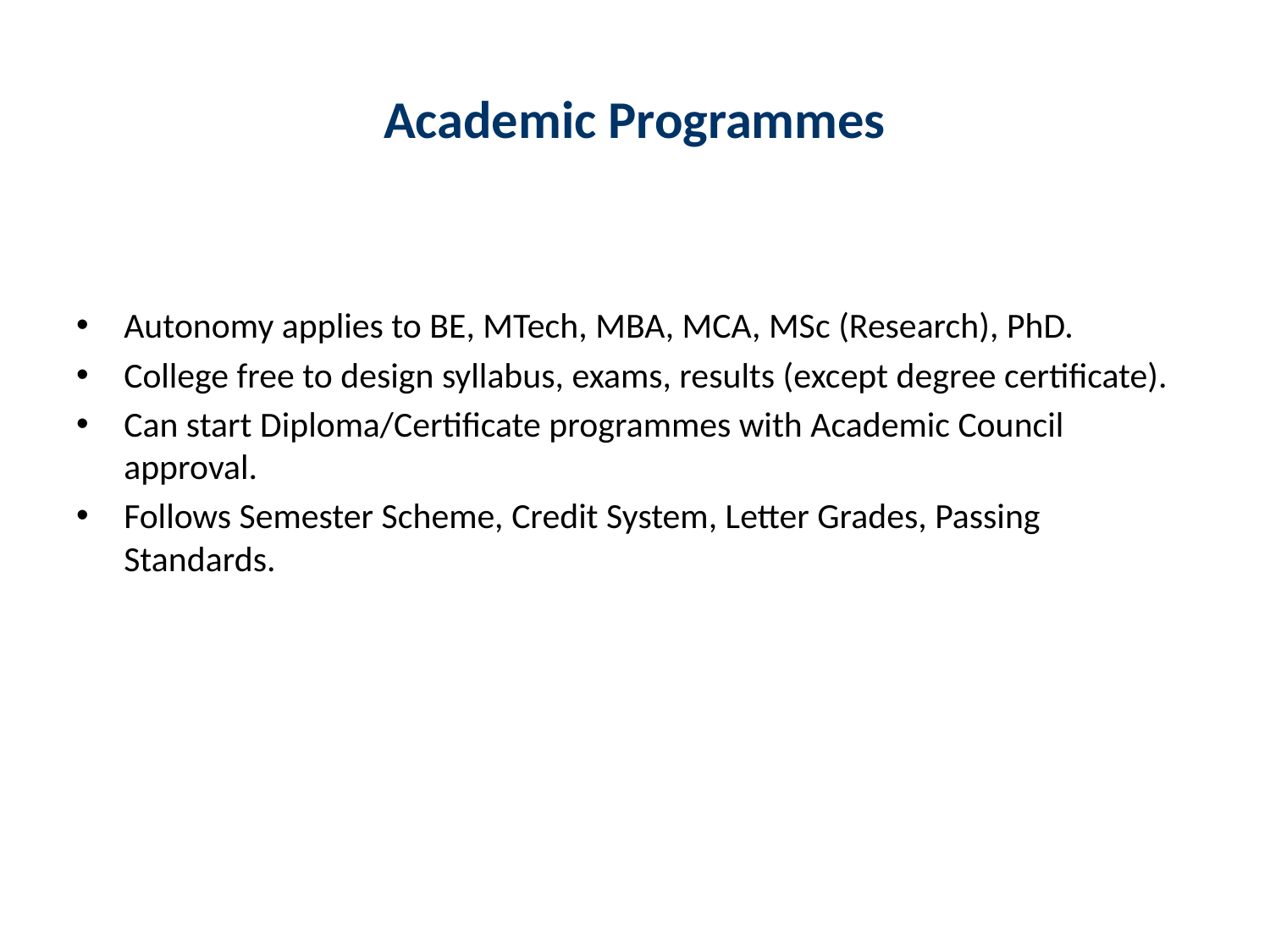

# Academic Programmes

Autonomy applies to BE, MTech, MBA, MCA, MSc (Research), PhD.
College free to design syllabus, exams, results (except degree certificate).
Can start Diploma/Certificate programmes with Academic Council approval.
Follows Semester Scheme, Credit System, Letter Grades, Passing Standards.